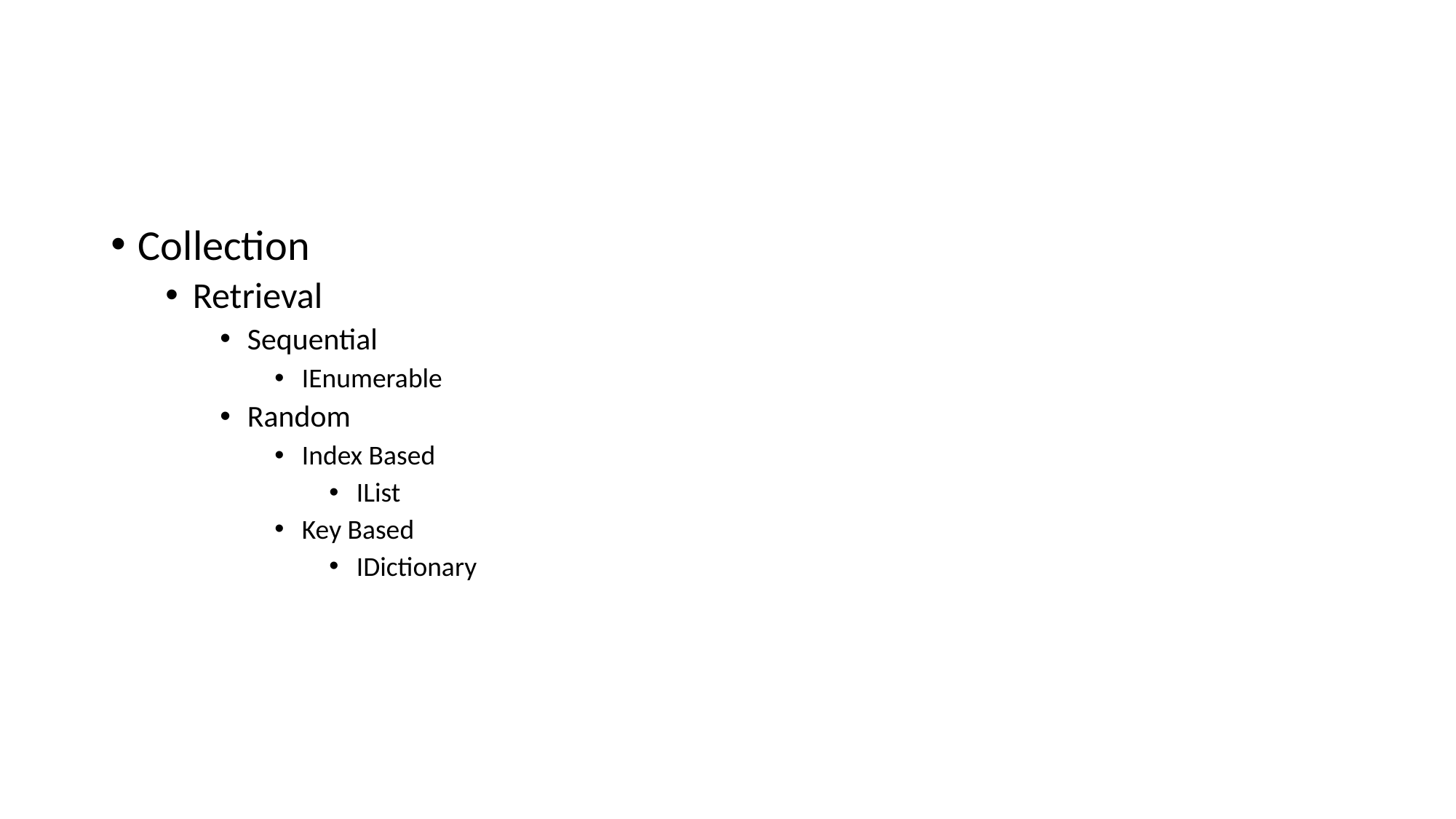

#
Collection
Retrieval
Sequential
IEnumerable
Random
Index Based
IList
Key Based
IDictionary